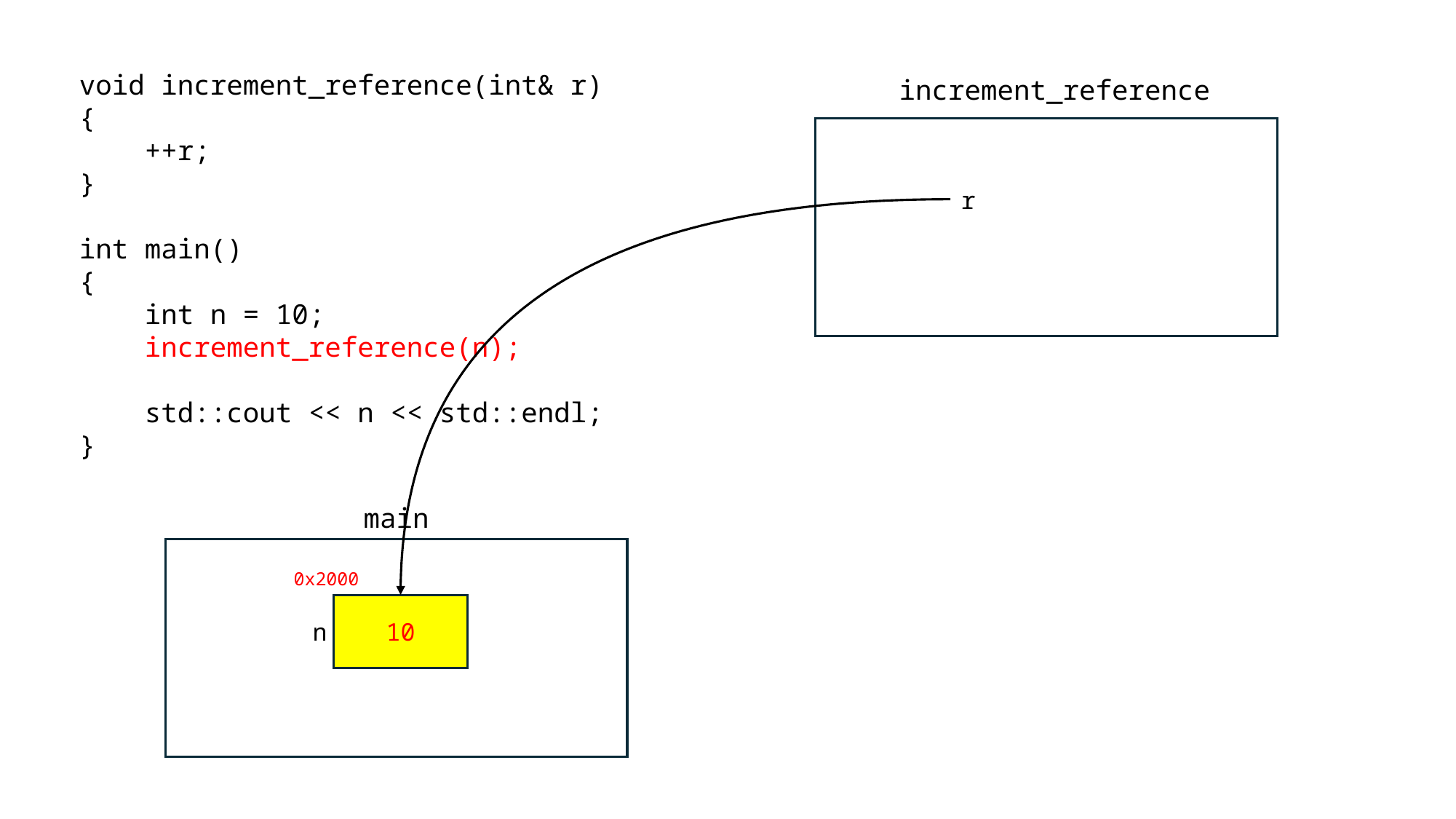

void increment_reference(int& r)
{
    ++r;
}

int main()
{
    int n = 10;
    increment_reference(n);

    std::cout << n << std::endl;
}
increment_reference

r
main

0x2000
10
n